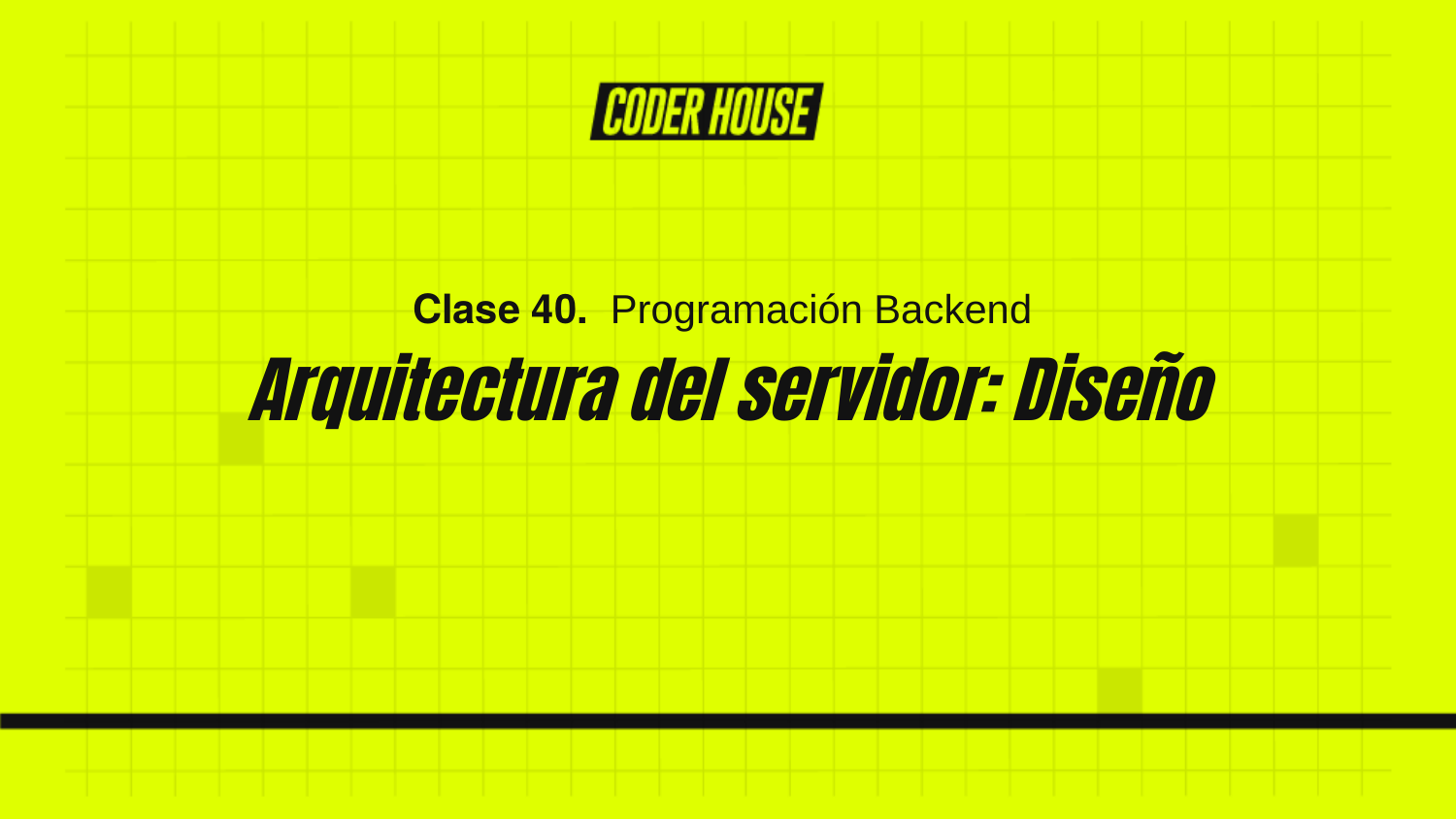

Clase 40.  Programación Backend
Arquitectura del servidor: Diseño